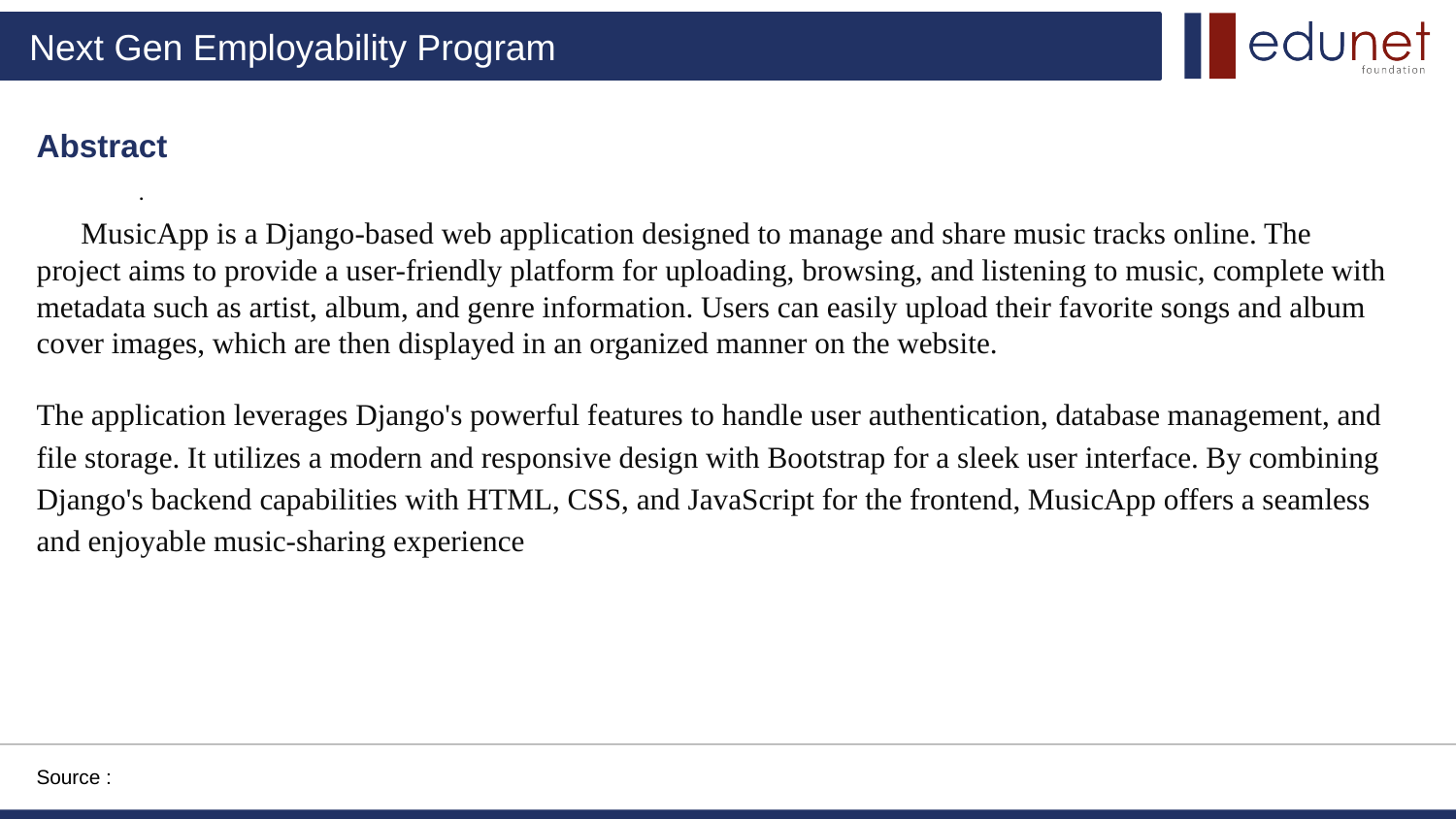

# Abstract
          .
     MusicApp is a Django-based web application designed to manage and share music tracks online. The project aims to provide a user-friendly platform for uploading, browsing, and listening to music, complete with metadata such as artist, album, and genre information. Users can easily upload their favorite songs and album cover images, which are then displayed in an organized manner on the website.
The application leverages Django's powerful features to handle user authentication, database management, and file storage. It utilizes a modern and responsive design with Bootstrap for a sleek user interface. By combining Django's backend capabilities with HTML, CSS, and JavaScript for the frontend, MusicApp offers a seamless and enjoyable music-sharing experience
Source :